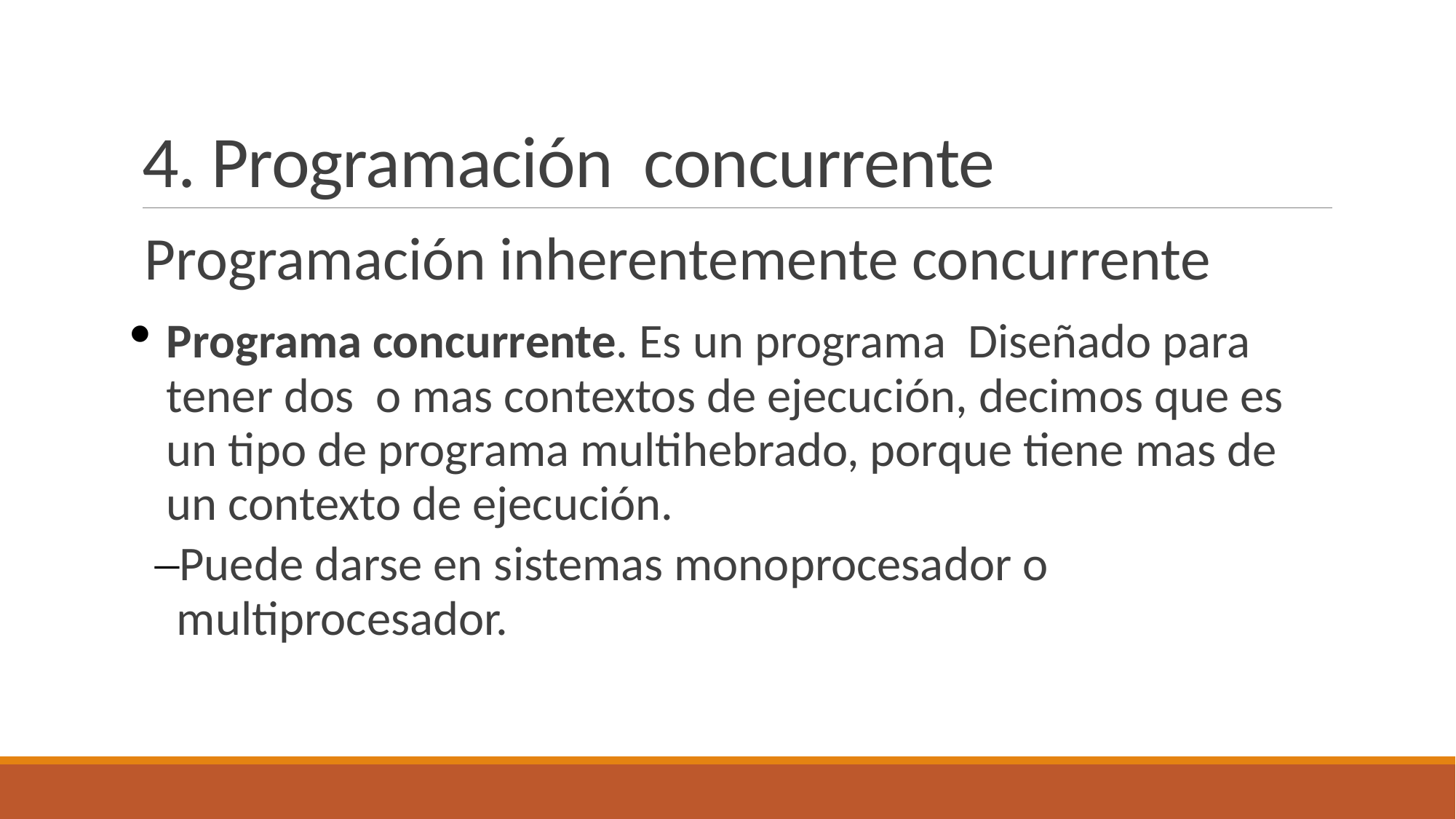

# 4. Programación  concurrente
Programación inherentemente concurrente
Programa concurrente. Es un programa  Diseñado para tener dos  o mas contextos de ejecución, decimos que es un tipo de programa multihebrado, porque tiene mas de un contexto de ejecución.
Puede darse en sistemas monoprocesador o multiprocesador.